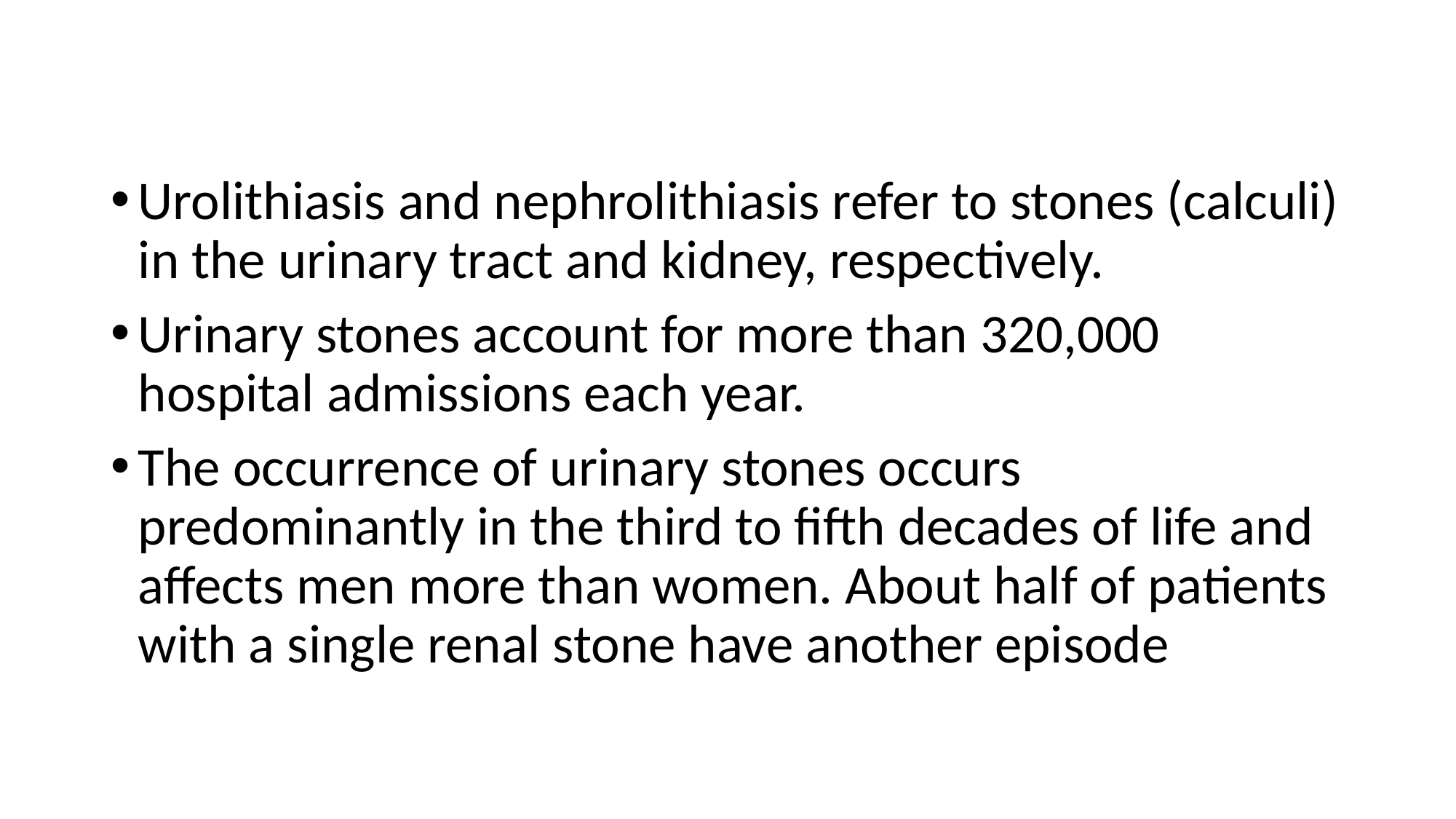

#
Urolithiasis and nephrolithiasis refer to stones (calculi) in the urinary tract and kidney, respectively.
Urinary stones account for more than 320,000 hospital admissions each year.
The occurrence of urinary stones occurs predominantly in the third to fifth decades of life and affects men more than women. About half of patients with a single renal stone have another episode